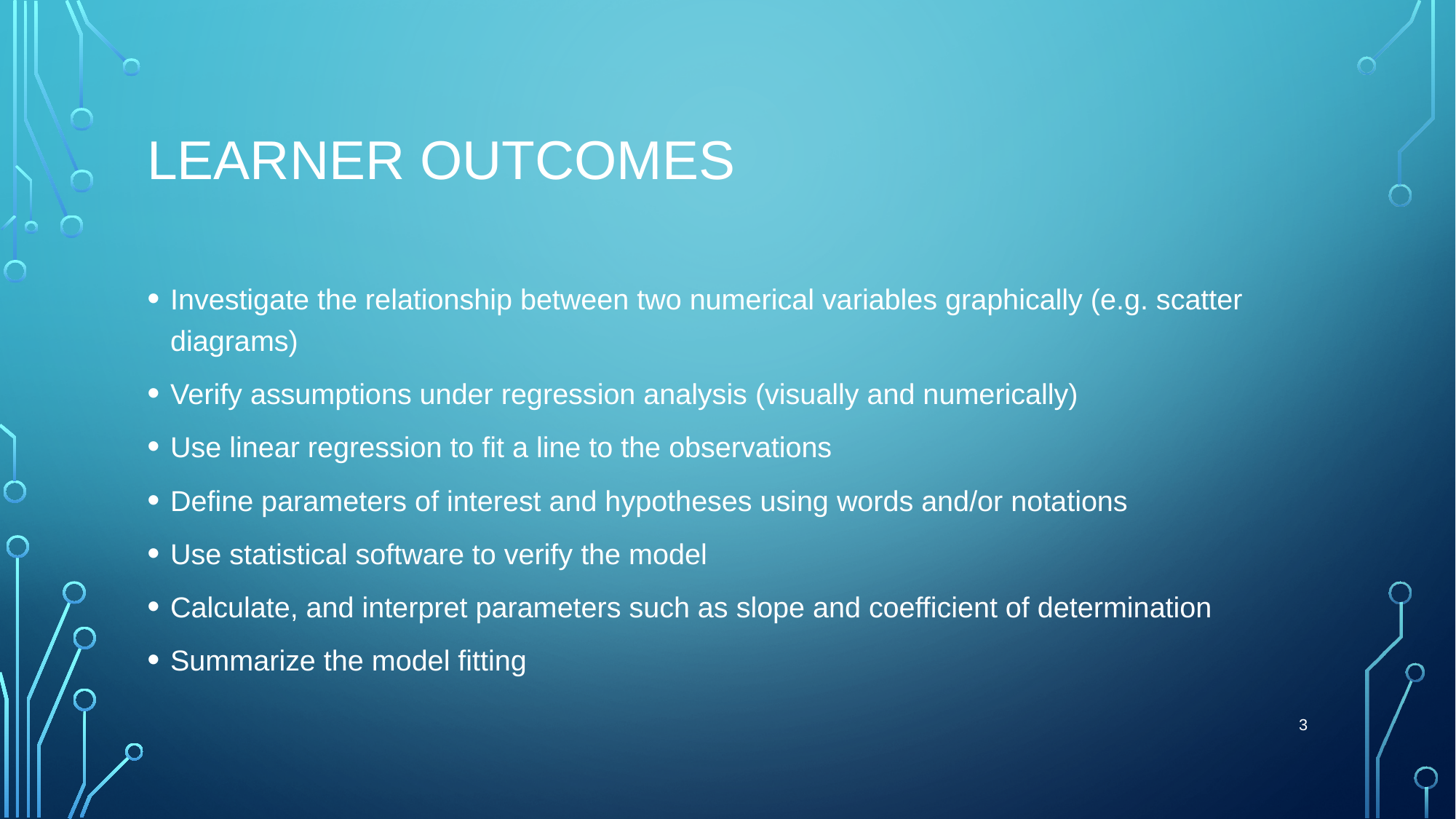

# Learner outcomes
Investigate the relationship between two numerical variables graphically (e.g. scatter diagrams)
Verify assumptions under regression analysis (visually and numerically)
Use linear regression to fit a line to the observations
Define parameters of interest and hypotheses using words and/or notations
Use statistical software to verify the model
Calculate, and interpret parameters such as slope and coefficient of determination
Summarize the model fitting
3